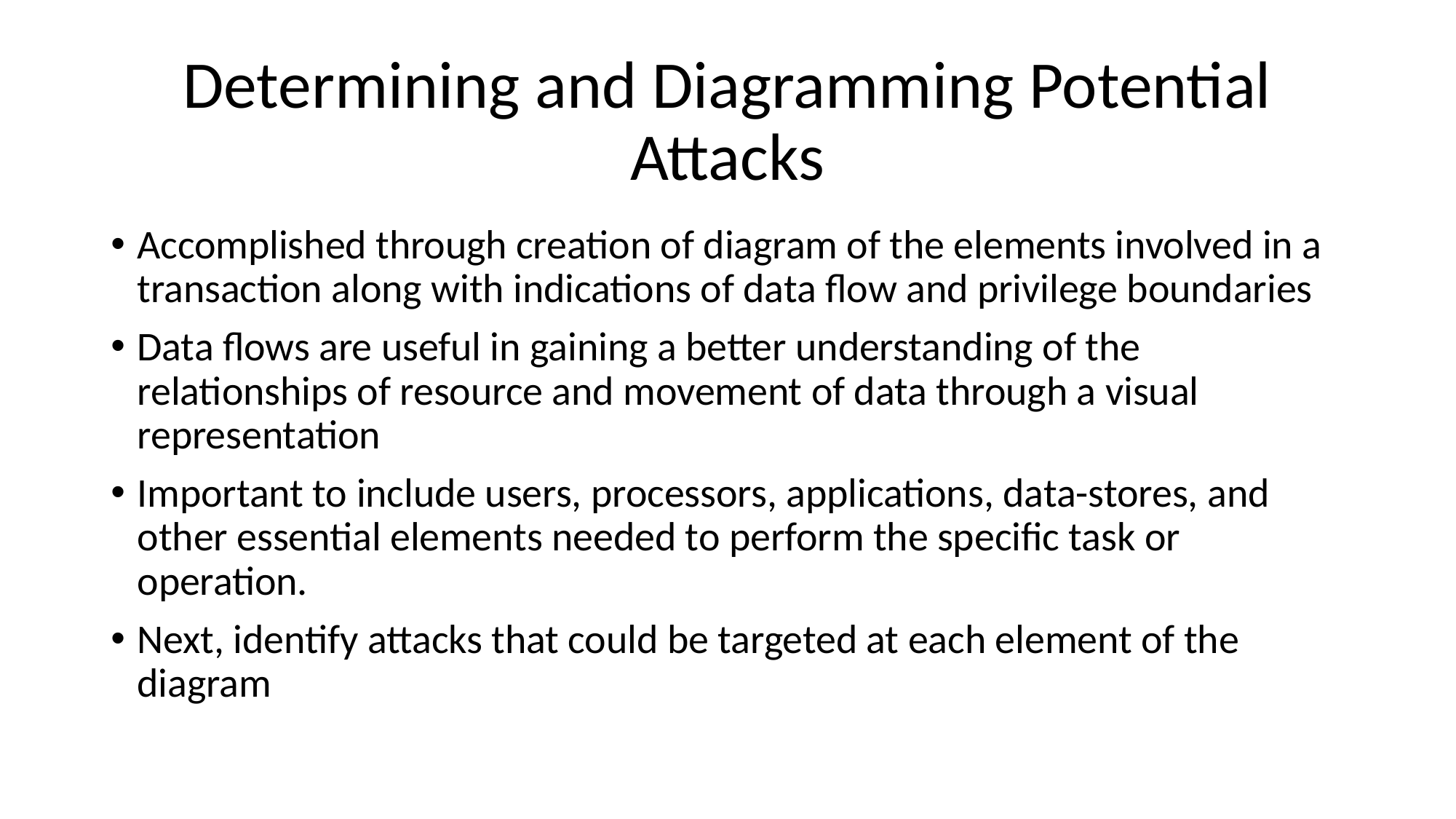

# Determining and Diagramming Potential Attacks
Accomplished through creation of diagram of the elements involved in a transaction along with indications of data flow and privilege boundaries
Data flows are useful in gaining a better understanding of the relationships of resource and movement of data through a visual representation
Important to include users, processors, applications, data-stores, and other essential elements needed to perform the specific task or operation.
Next, identify attacks that could be targeted at each element of the diagram